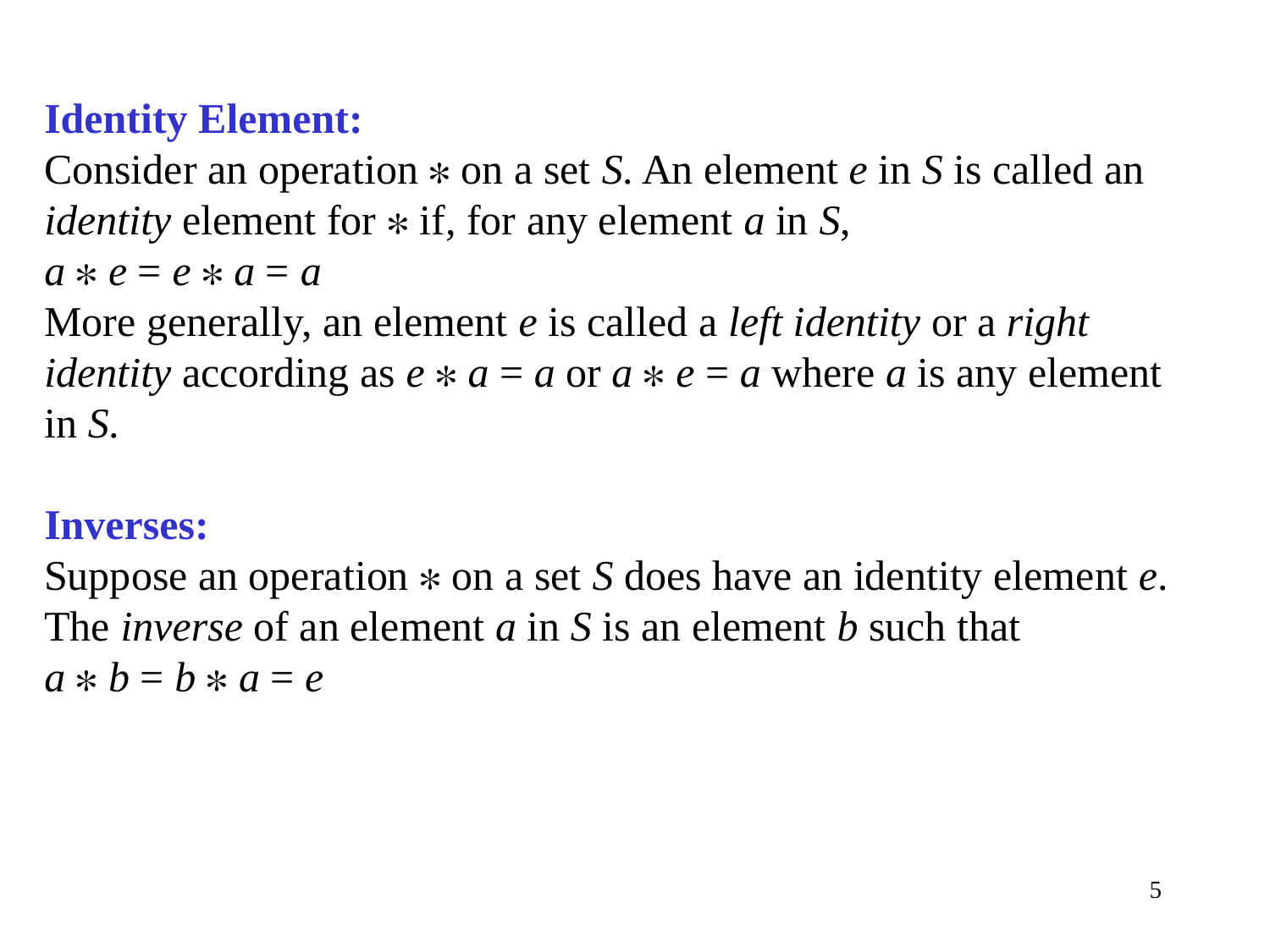

Identity Element:
Consider an operation ∗ on a set S. An element e in S is called an identity element for ∗ if, for any element a in S,
a ∗ e = e ∗ a = a
More generally, an element e is called a left identity or a right identity according as e ∗ a = a or a ∗ e = a where a is any element in S.

Inverses:
Suppose an operation ∗ on a set S does have an identity element e. The inverse of an element a in S is an element b such that
a ∗ b = b ∗ a = e
5